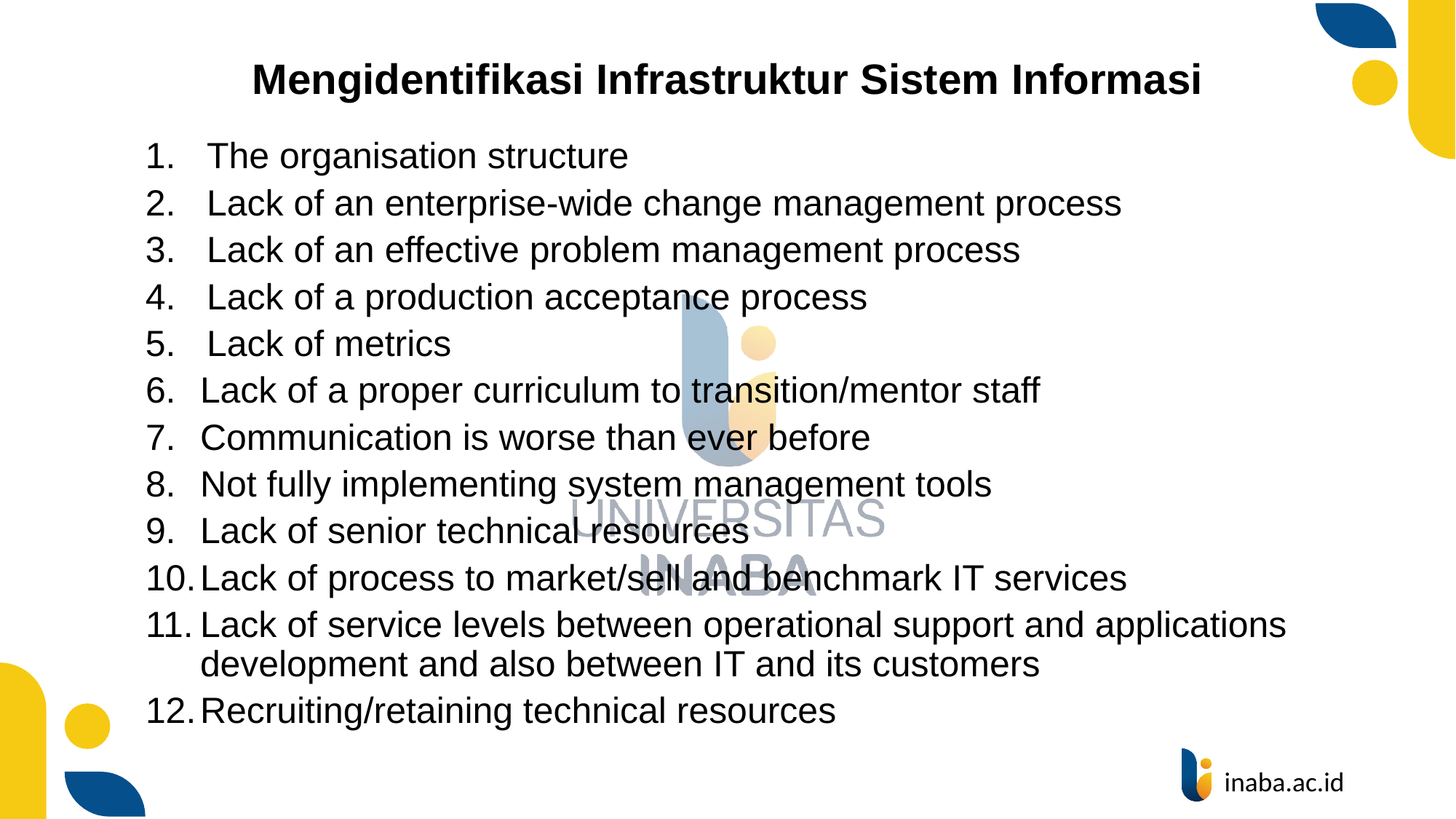

# Mengidentifikasi Infrastruktur Sistem Informasi
  The organisation structure
  Lack of an enterprise-wide change management process
  Lack of an effective problem management process
  Lack of a production acceptance process
  Lack of metrics
Lack of a proper curriculum to transition/mentor staff
Communication is worse than ever before
Not fully implementing system management tools
Lack of senior technical resources
Lack of process to market/sell and benchmark IT services
Lack of service levels between operational support and applications development and also between IT and its customers
Recruiting/retaining technical resources